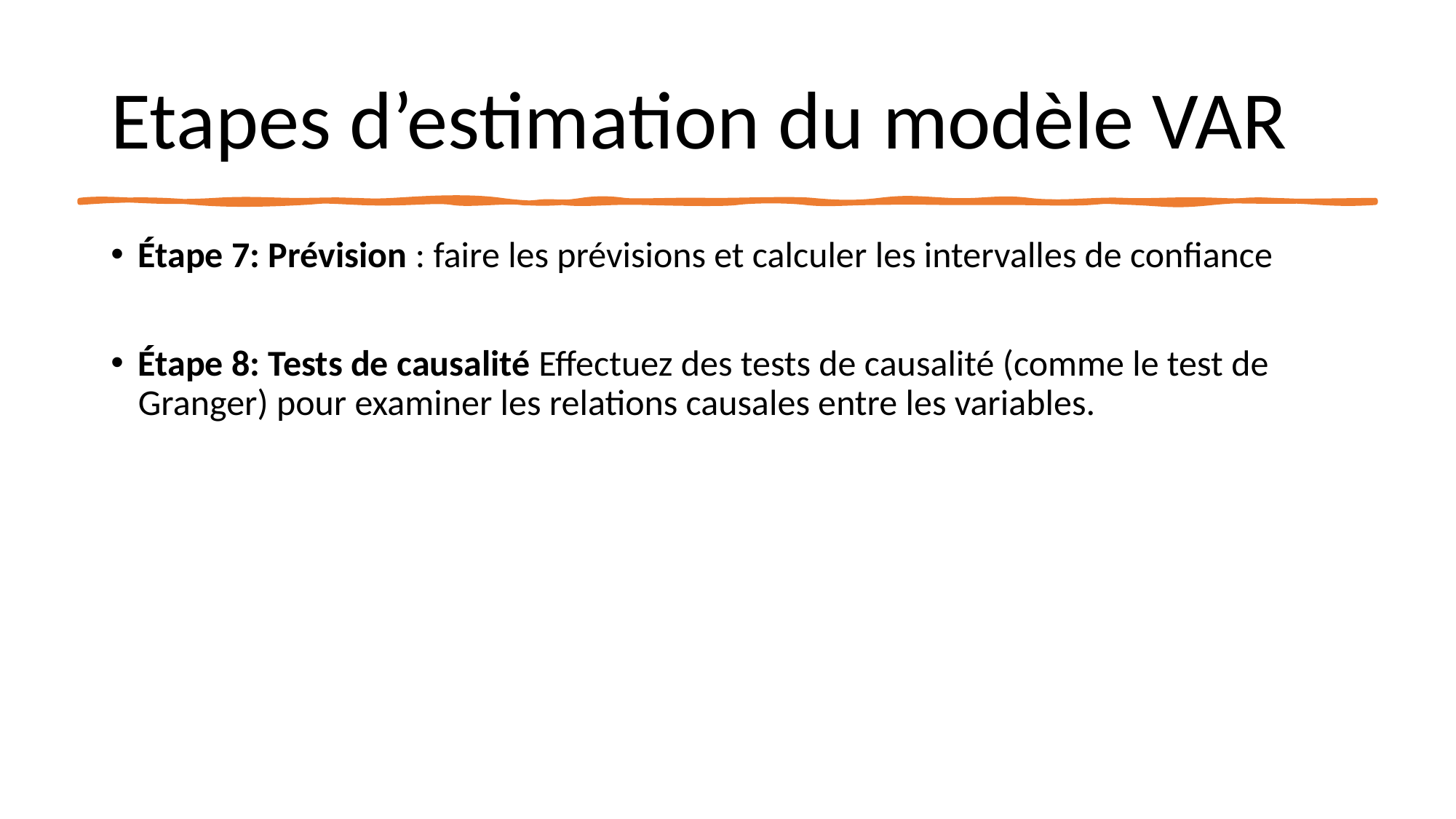

# Etapes d’estimation du modèle VAR

Étape 7: Prévision : faire les prévisions et calculer les intervalles de confiance

Étape 8: Tests de causalité Effectuez des tests de causalité (comme le test de Granger) pour examiner les relations causales entre les variables.